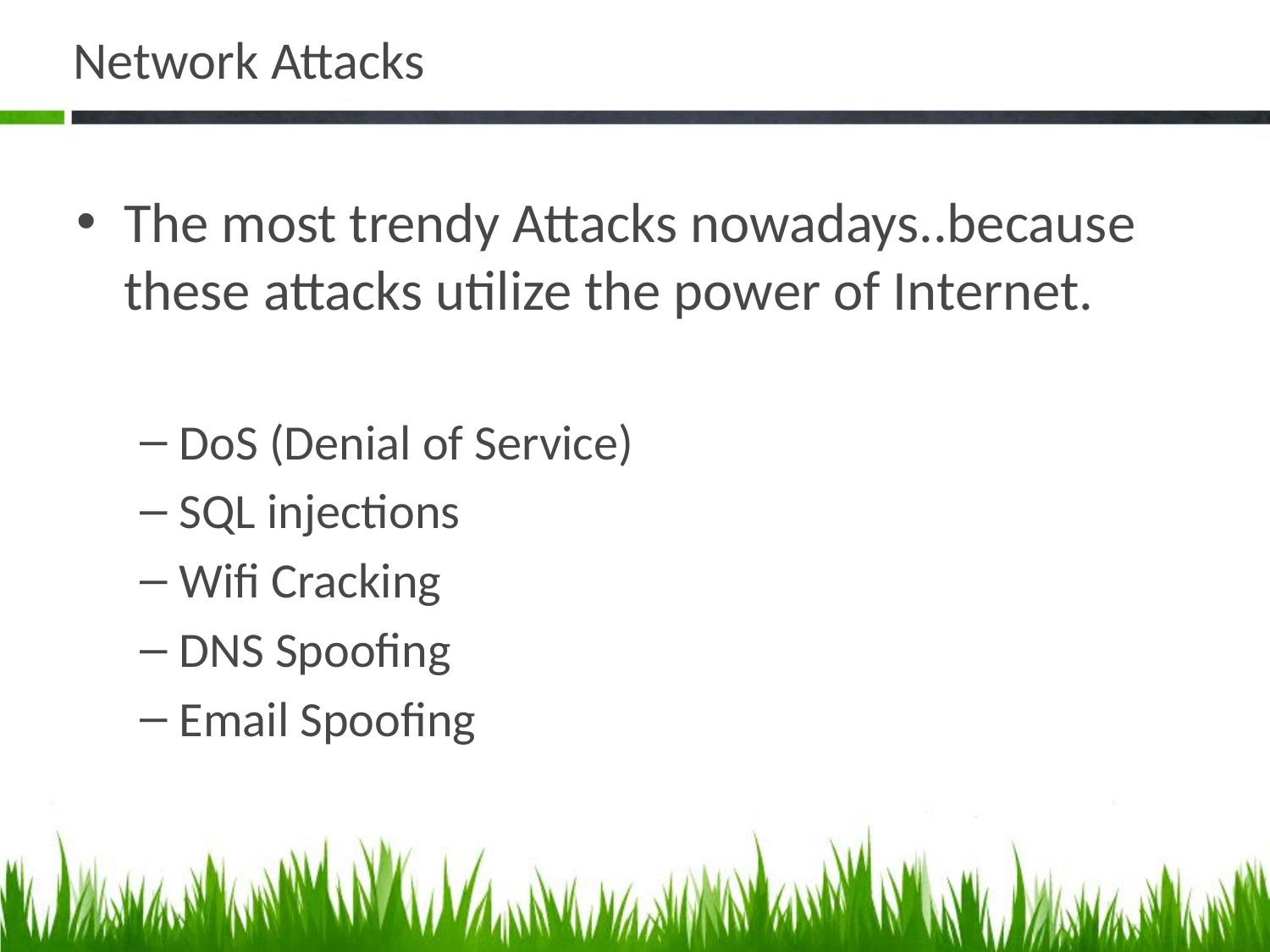

# Network Attacks
The most trendy Attacks nowadays..because these attacks utilize the power of Internet.

DoS (Denial of Service)
SQL injections
Wifi Cracking
DNS Spoofing
Email Spoofing